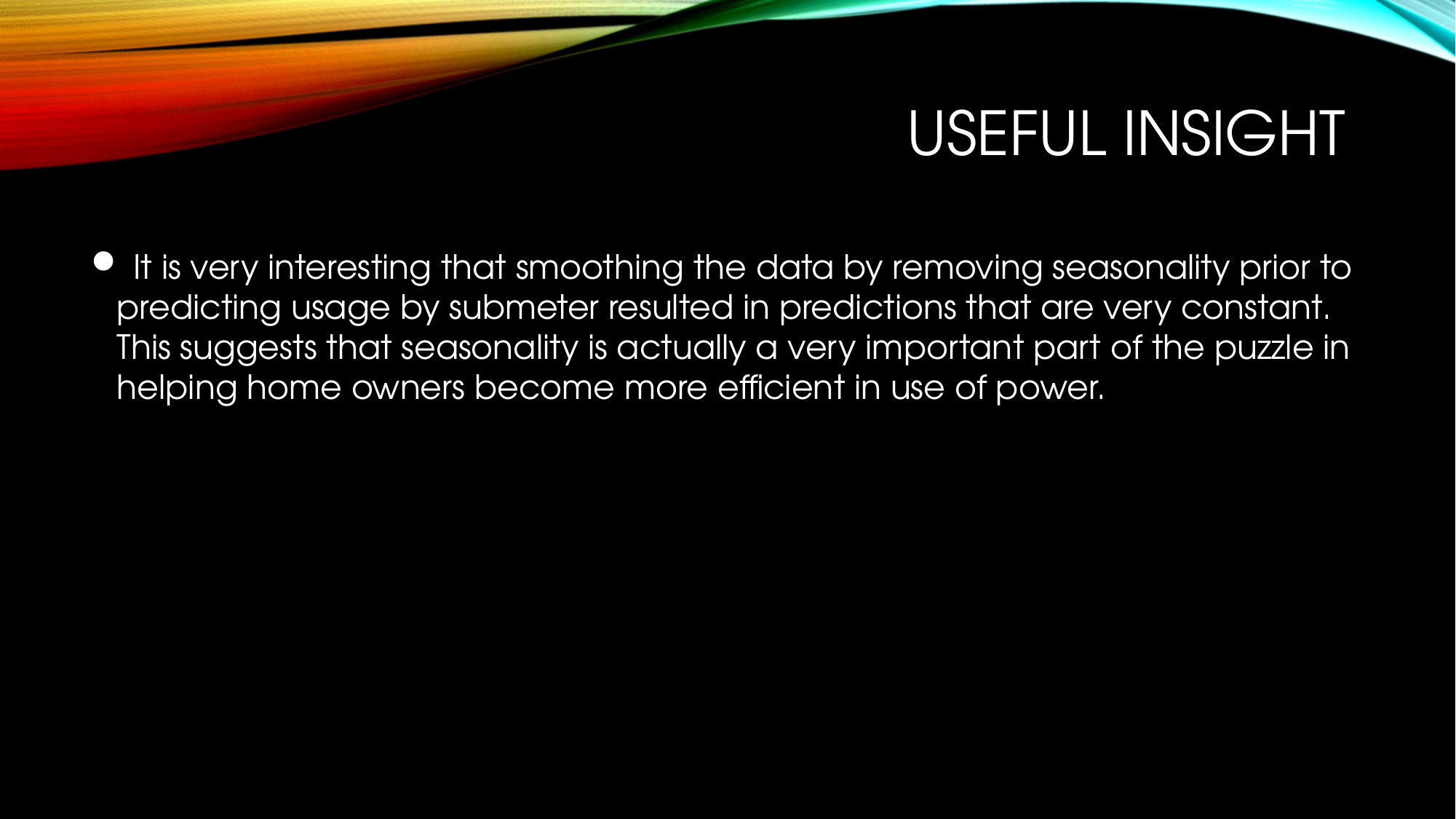

Useful Insight

 It is very interesting that smoothing the data by removing seasonality prior to predicting usage by submeter resulted in predictions that are very constant. This suggests that seasonality is actually a very important part of the puzzle in helping home owners become more efficient in use of power.